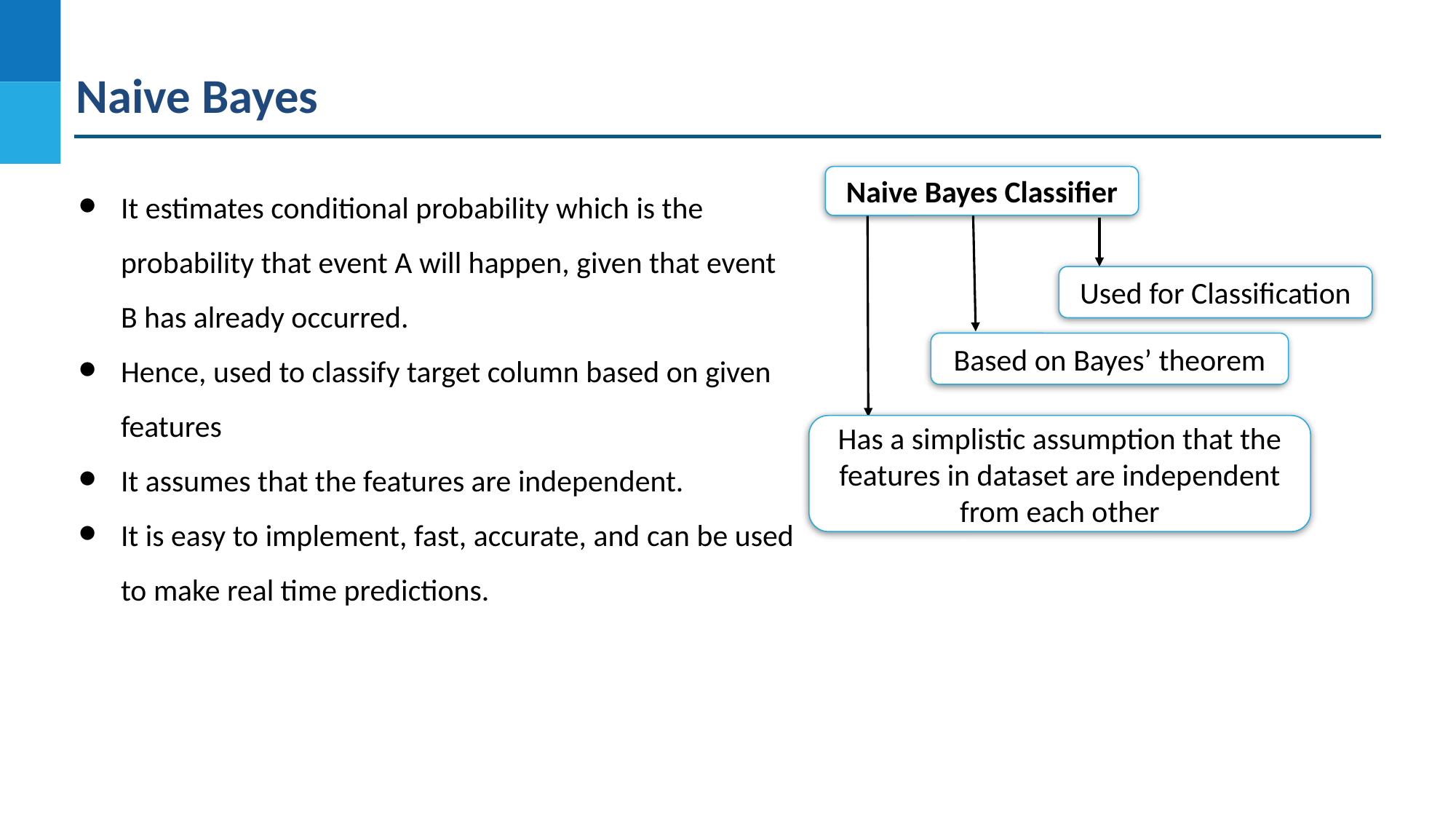

Naive Bayes

It estimates conditional probability which is the probability that event A will happen, given that event B has already occurred.
Hence, used to classify target column based on given features
It assumes that the features are independent.
It is easy to implement, fast, accurate, and can be used to make real time predictions.
Naive Bayes Classifier

Used for Classification

Based on Bayes’ theorem
Has a simplistic assumption that the features in dataset are independent from each other